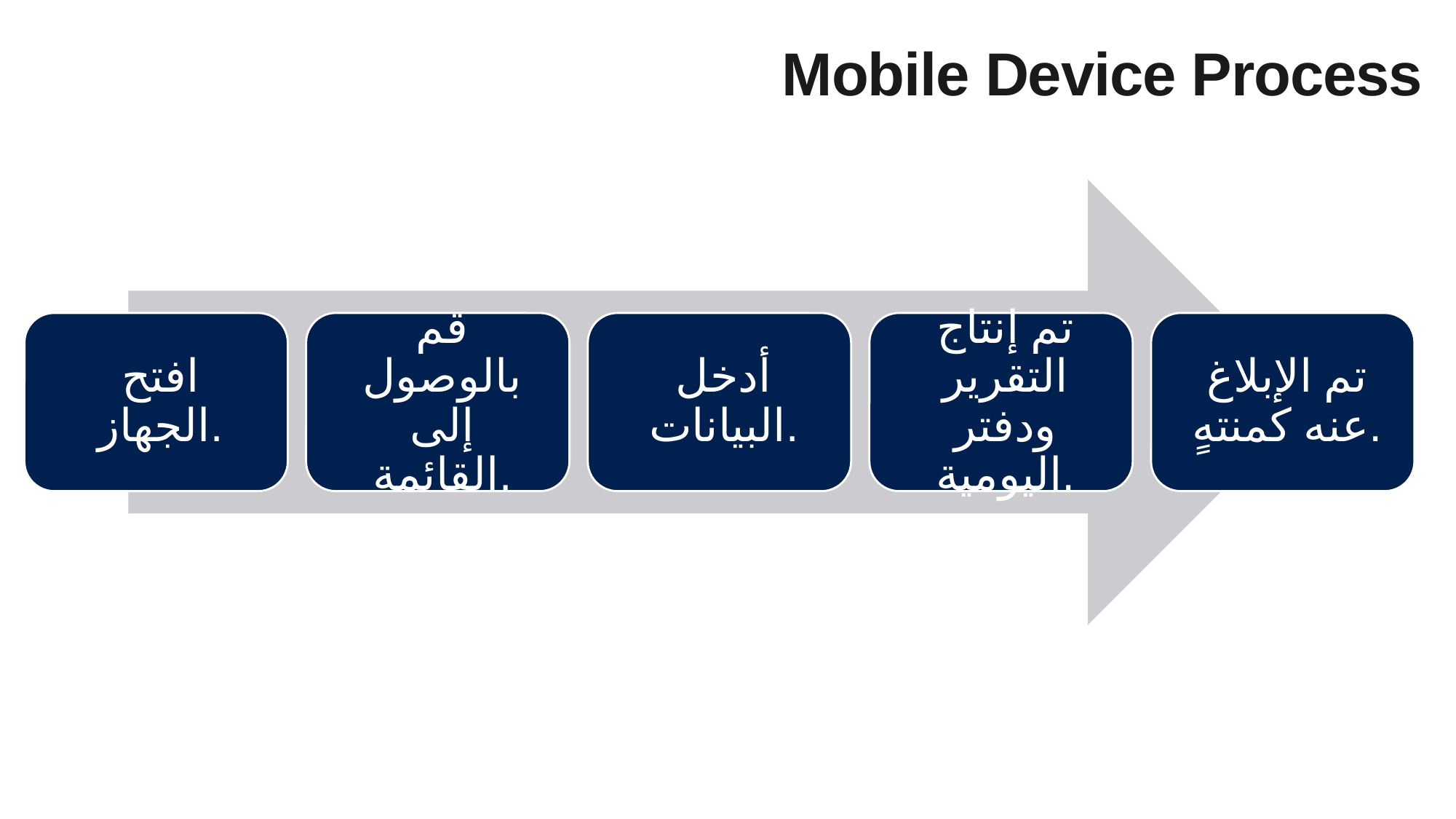

# Mobile Device Process
افتح الجهاز.
قم بالوصول إلى القائمة.
أدخل البيانات.
تم إنتاج التقرير ودفتر اليومية.
تم الإبلاغ عنه كمنتهٍ.